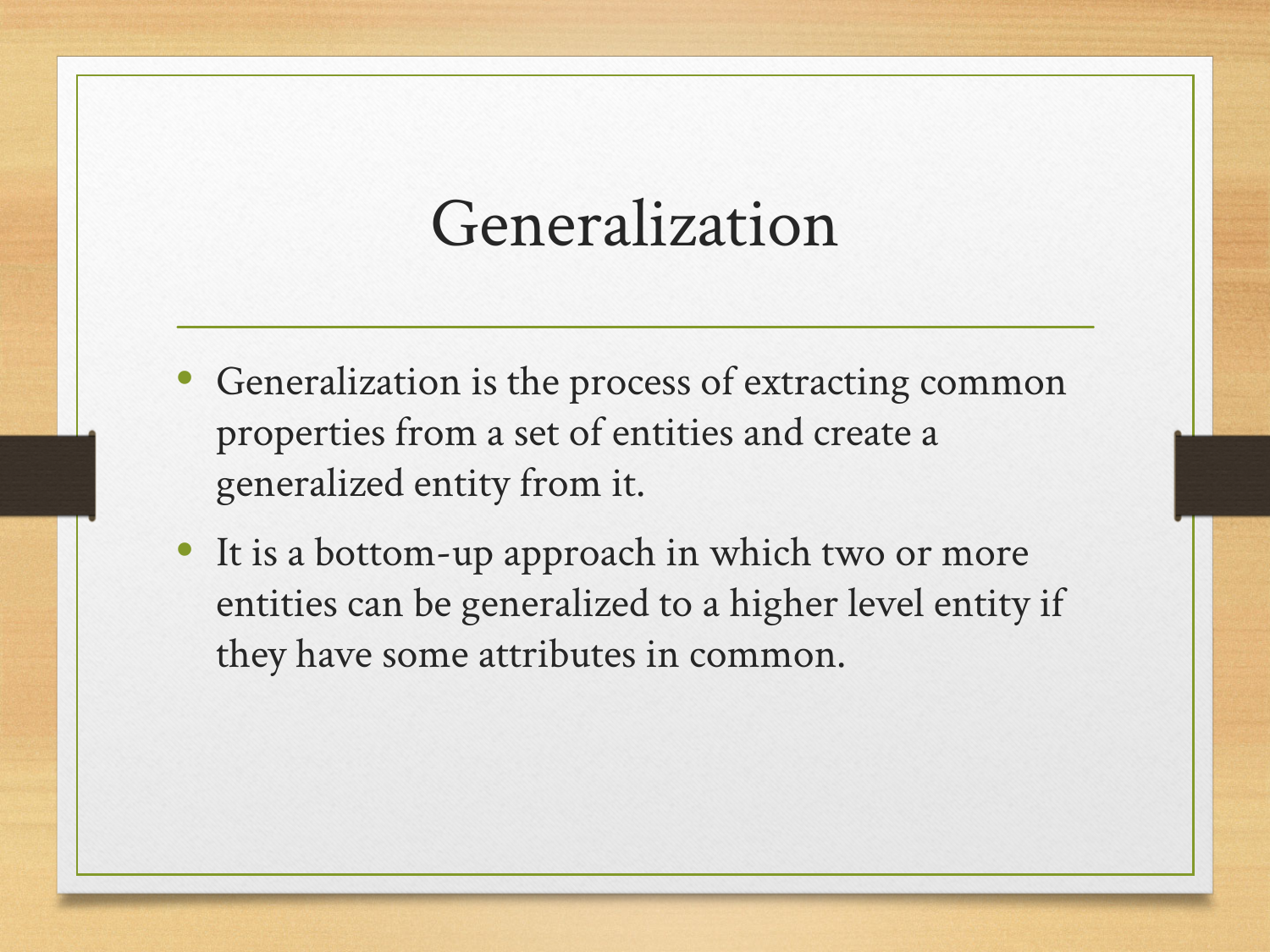

# Generalization
Generalization is the process of extracting common properties from a set of entities and create a generalized entity from it.
It is a bottom-up approach in which two or more entities can be generalized to a higher level entity if they have some attributes in common.